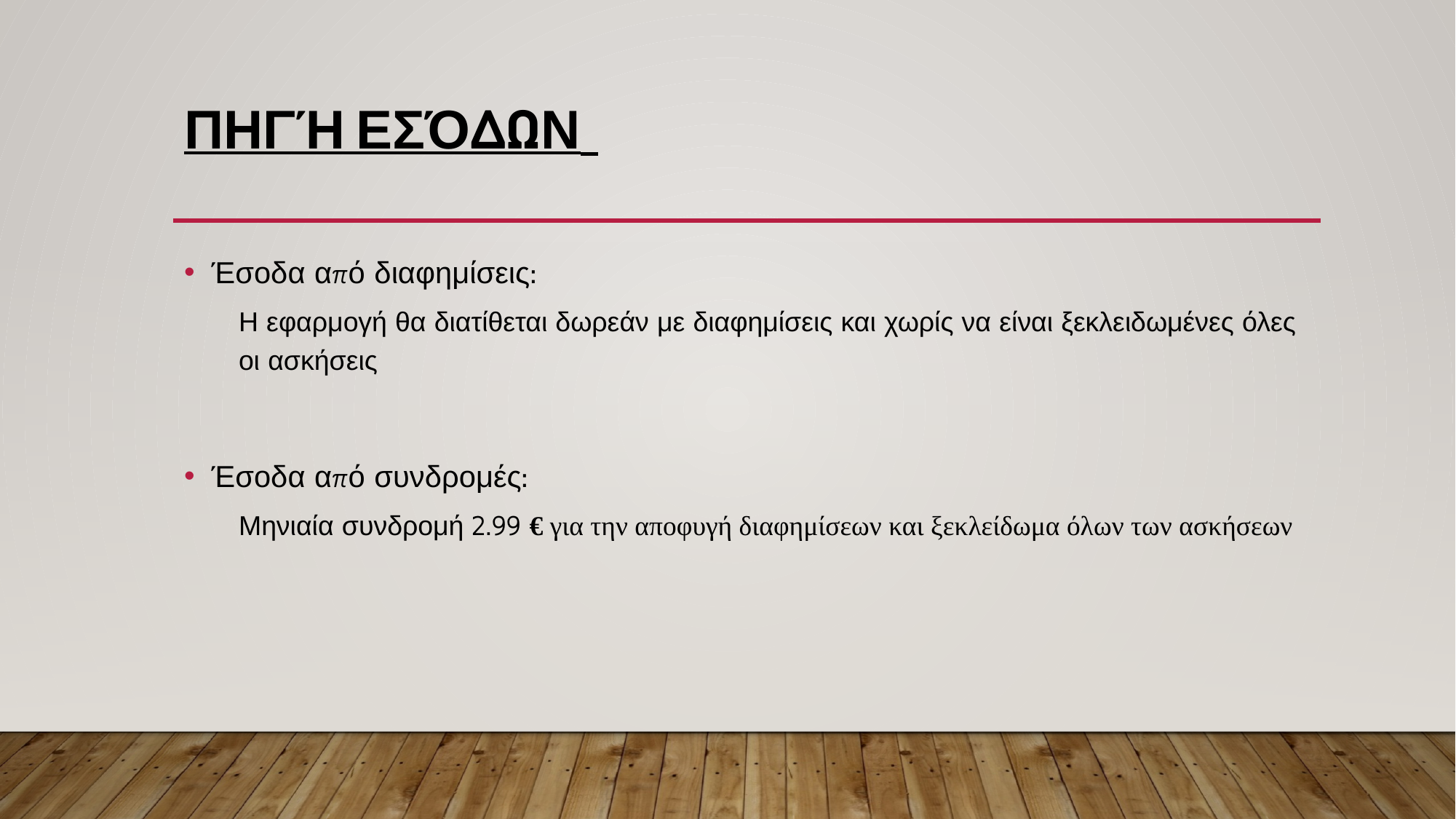

# Πηγή εσόδων
Έσοδα από διαφημίσεις:
Η εφαρμογή θα διατίθεται δωρεάν με διαφημίσεις και χωρίς να είναι ξεκλειδωμένες όλες οι ασκήσεις

Έσοδα από συνδρομές:
Μηνιαία συνδρομή 2.99 € για την αποφυγή διαφημίσεων και ξεκλείδωμα όλων των ασκήσεων